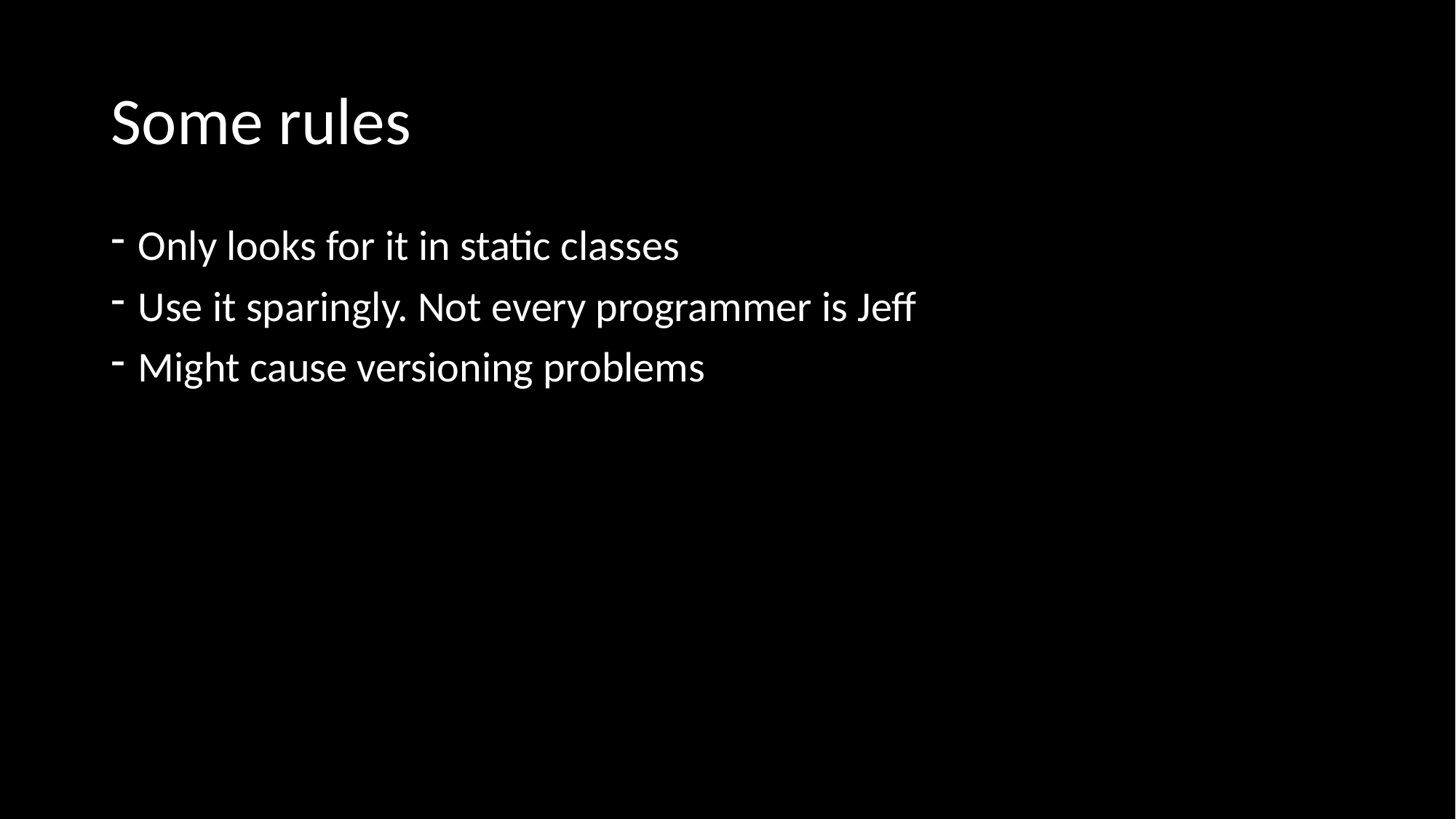

# Some rules
Only looks for it in static classes
Use it sparingly. Not every programmer is Jeff
Might cause versioning problems